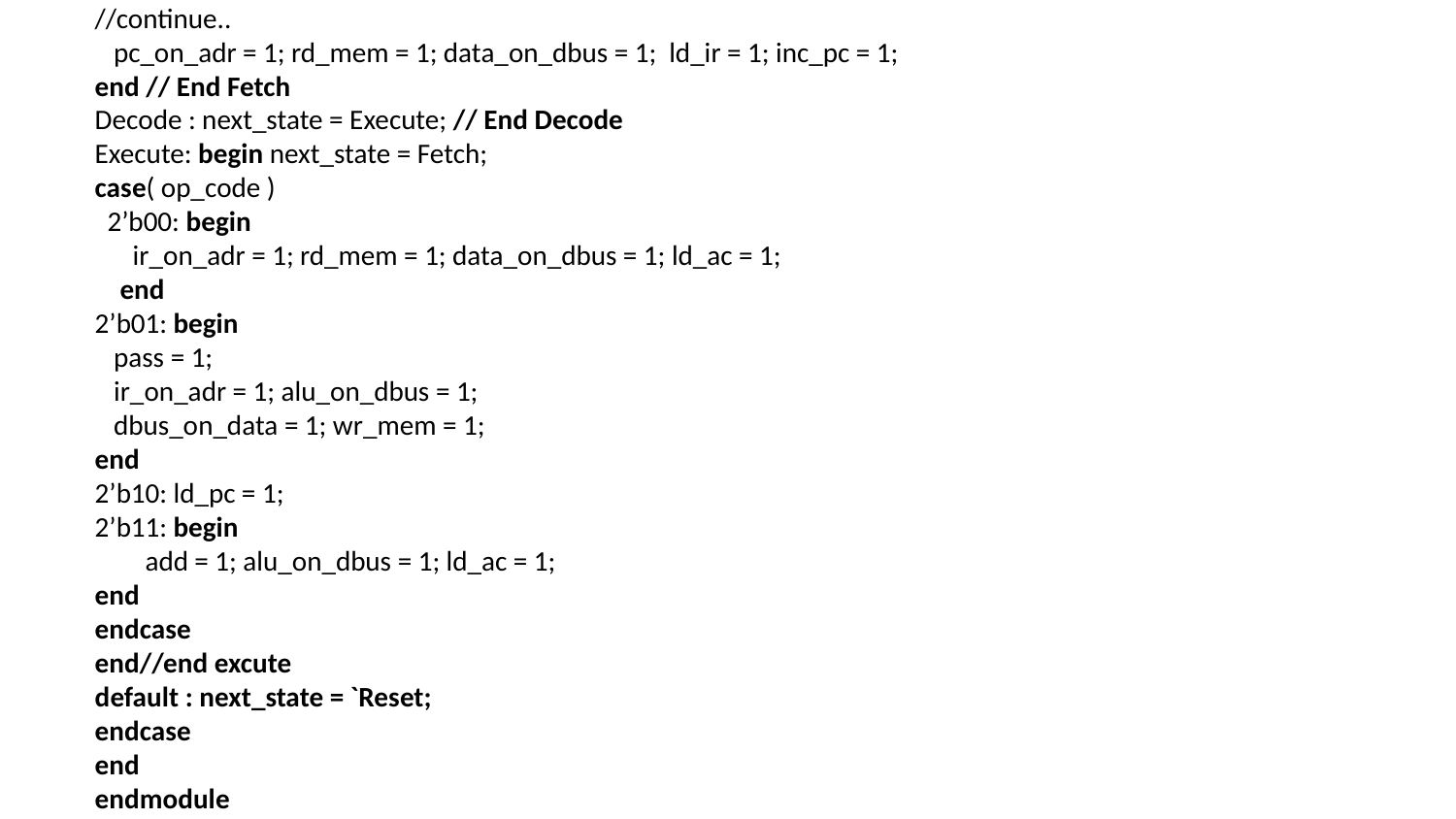

//continue..
   pc_on_adr = 1; rd_mem = 1; data_on_dbus = 1;  ld_ir = 1; inc_pc = 1;
end // End Fetch
Decode : next_state = Execute; // End Decode
Execute: begin next_state = Fetch;
case( op_code )
  2’b00: begin
      ir_on_adr = 1; rd_mem = 1; data_on_dbus = 1; ld_ac = 1;
    end
2’b01: begin
   pass = 1;
   ir_on_adr = 1; alu_on_dbus = 1;
   dbus_on_data = 1; wr_mem = 1;
end
2’b10: ld_pc = 1;
2’b11: begin
        add = 1; alu_on_dbus = 1; ld_ac = 1;
end
endcase
end//end excute
default : next_state = `Reset;
endcase
end
endmodule